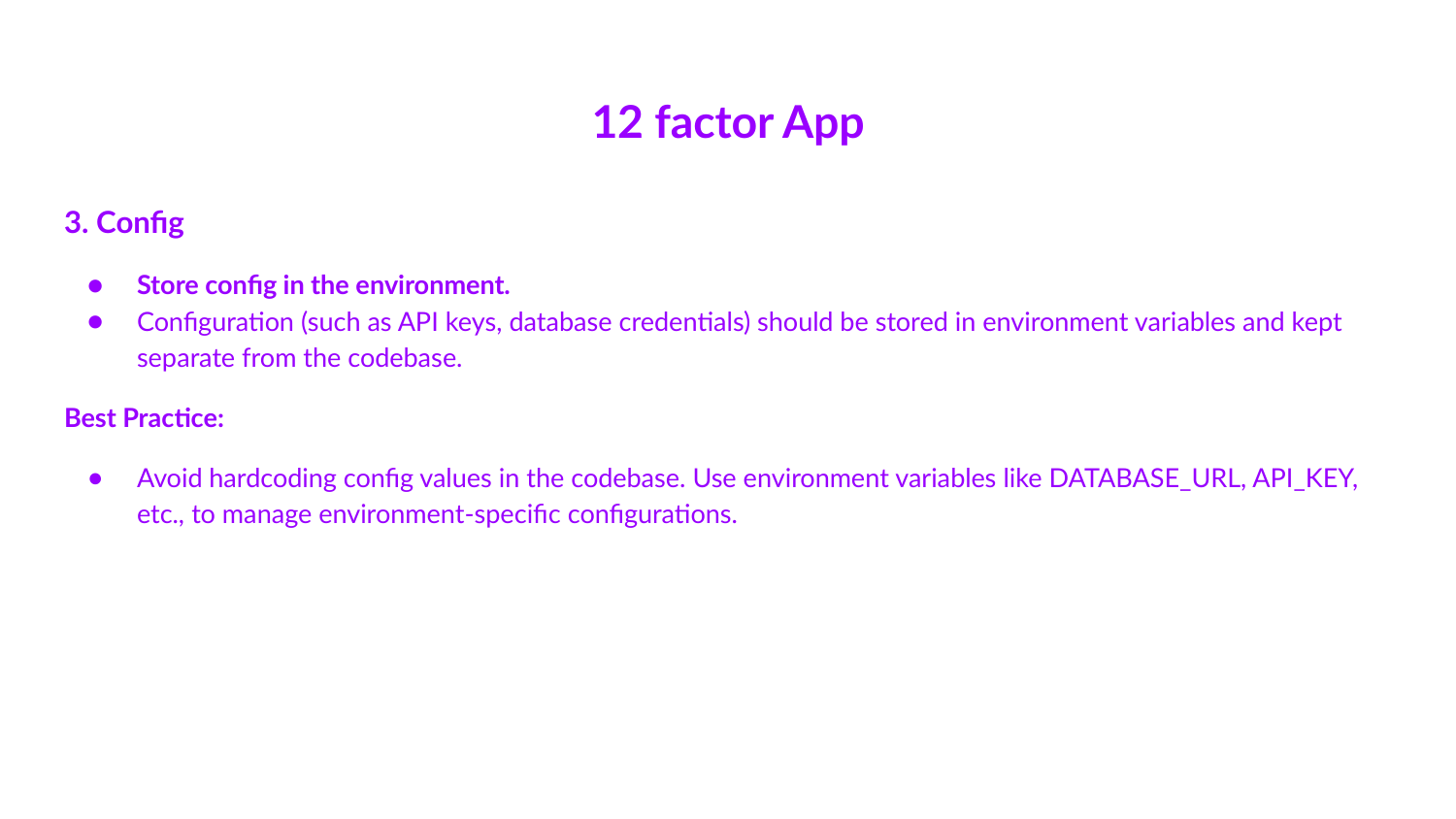

# 12 factor App
3. Config
Store config in the environment.
Configuration (such as API keys, database credentials) should be stored in environment variables and kept separate from the codebase.
Best Practice:
Avoid hardcoding config values in the codebase. Use environment variables like DATABASE_URL, API_KEY, etc., to manage environment-specific configurations.